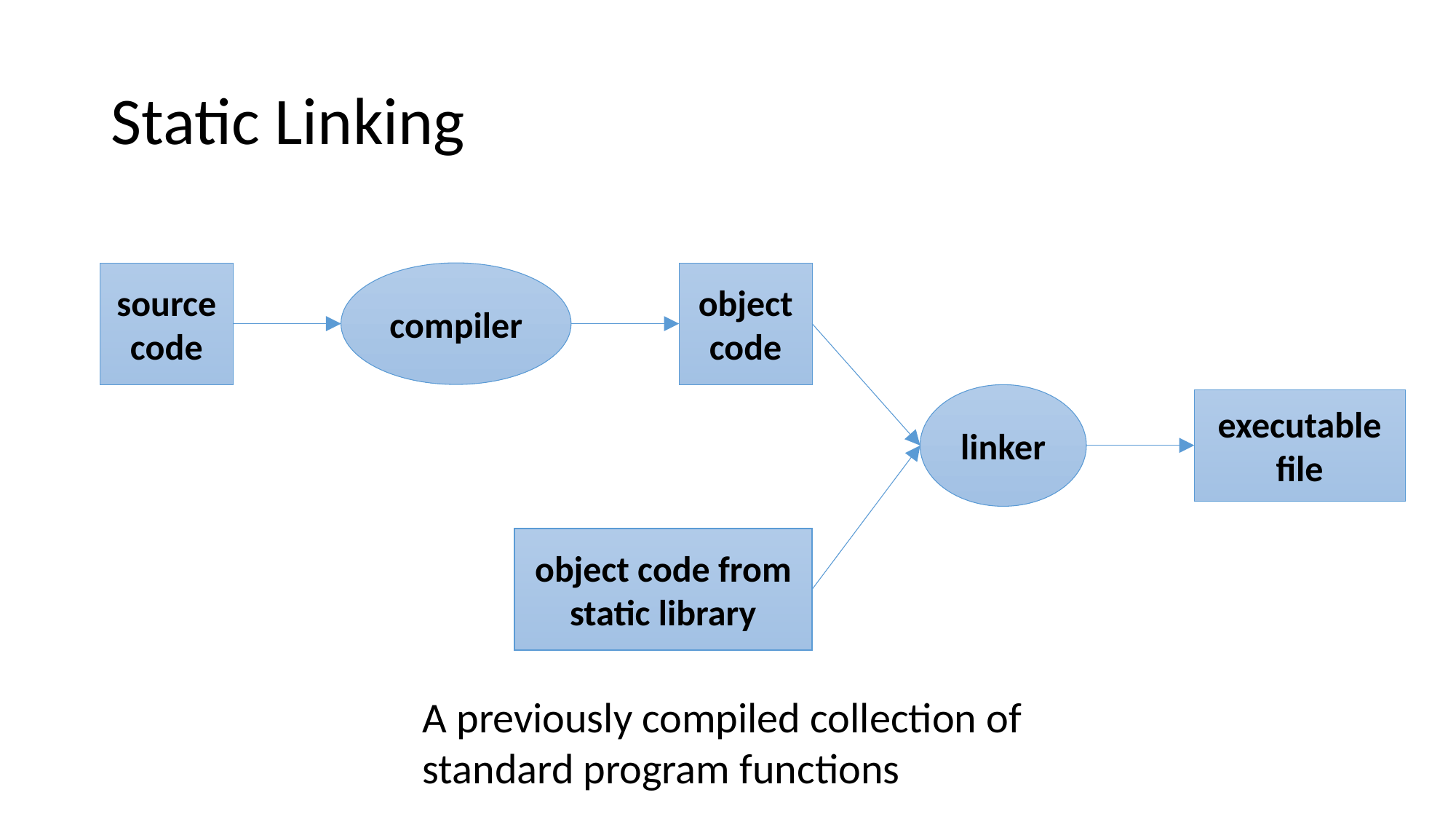

# Static Linking
source
code
compiler
object
code
linker
executable
file
object code from static library
A previously compiled collection of standard program functions